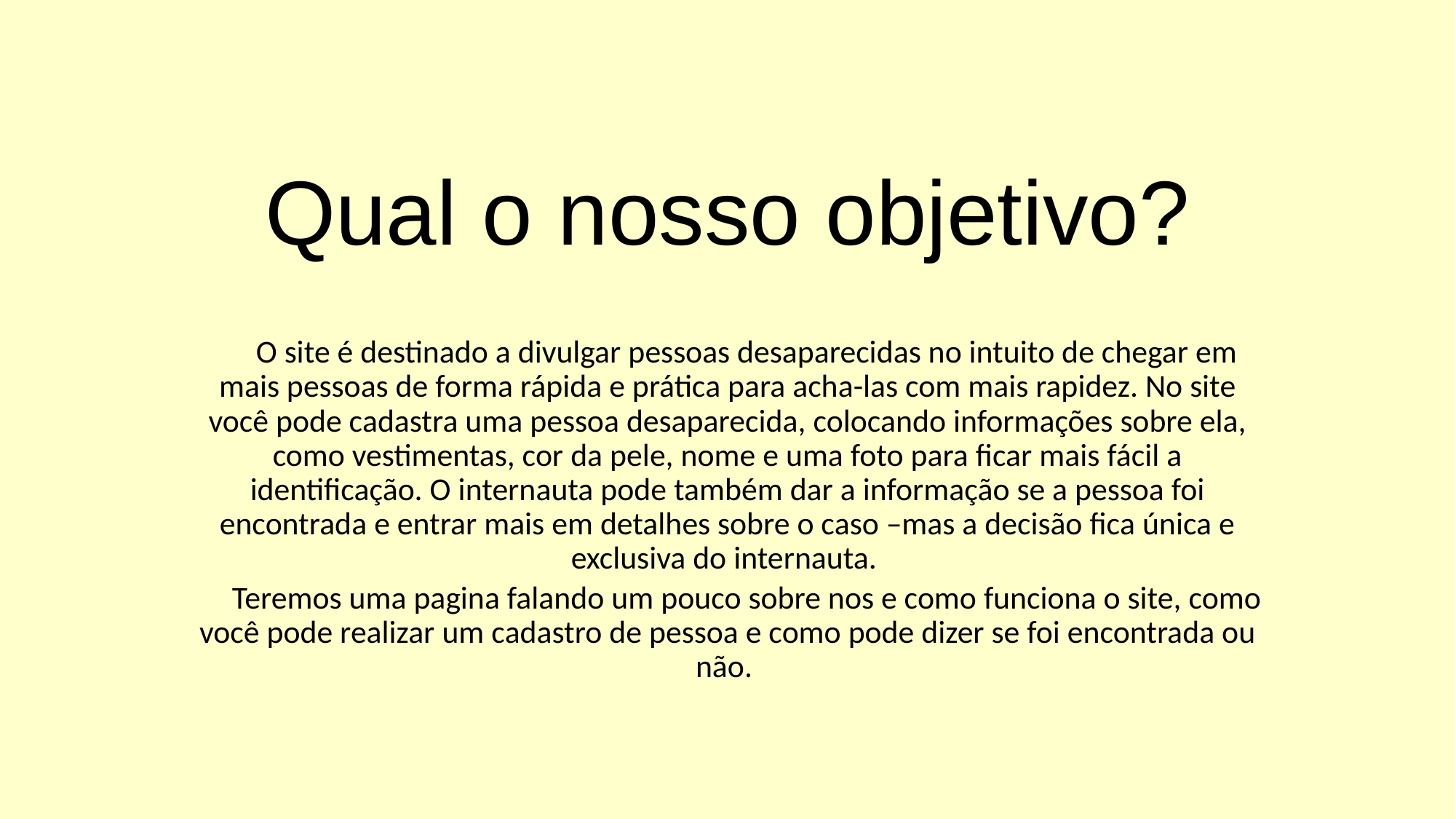

# Qual o nosso objetivo?
	O site é destinado a divulgar pessoas desaparecidas no intuito de chegar em mais pessoas de forma rápida e prática para acha-las com mais rapidez. No site você pode cadastra uma pessoa desaparecida, colocando informações sobre ela, como vestimentas, cor da pele, nome e uma foto para ficar mais fácil a identificação. O internauta pode também dar a informação se a pessoa foi encontrada e entrar mais em detalhes sobre o caso –mas a decisão fica única e exclusiva do internauta.
	Teremos uma pagina falando um pouco sobre nos e como funciona o site, como você pode realizar um cadastro de pessoa e como pode dizer se foi encontrada ou não.